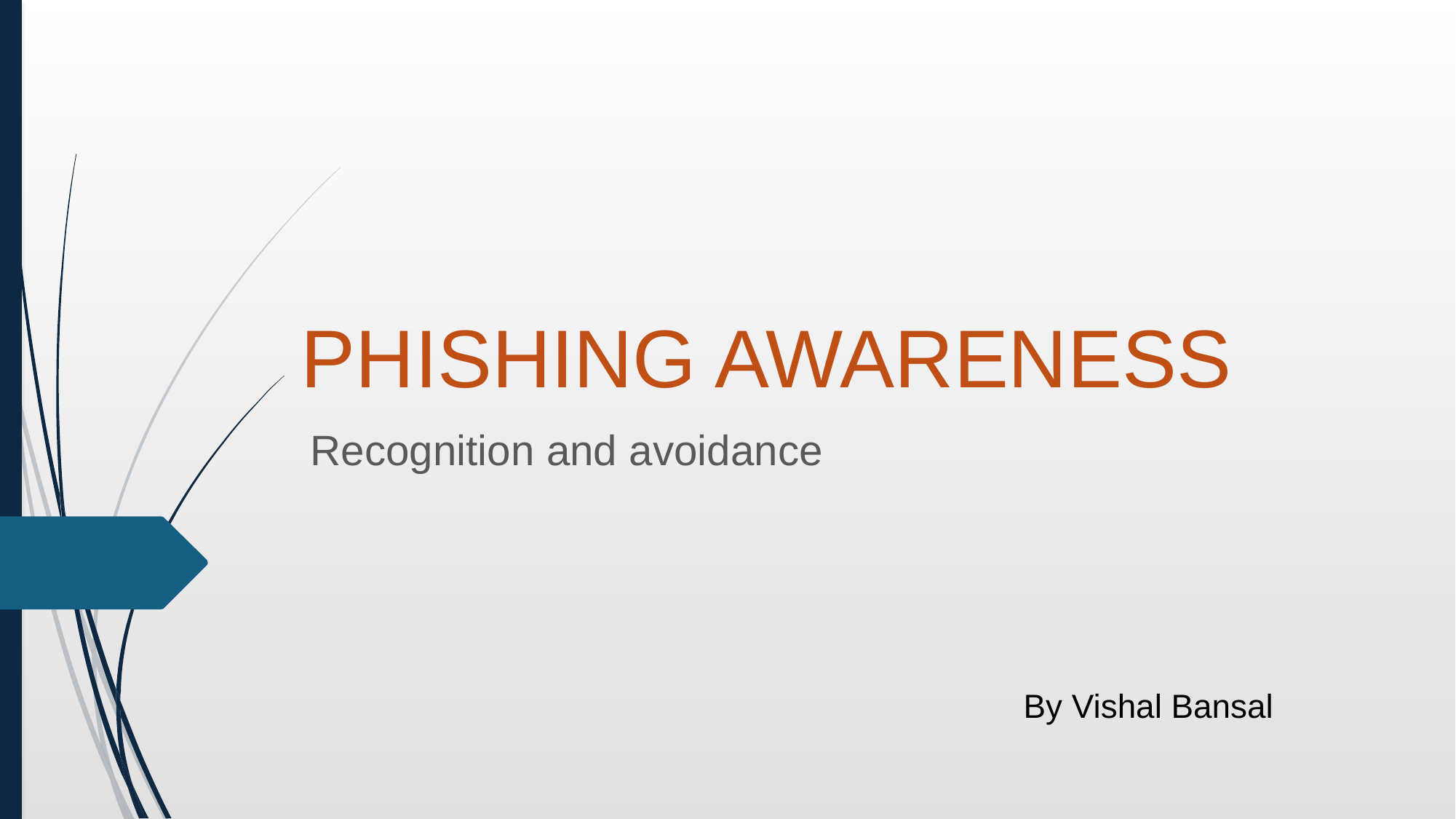

# PHISHING AWARENESS
Recognition and avoidance
By Vishal Bansal